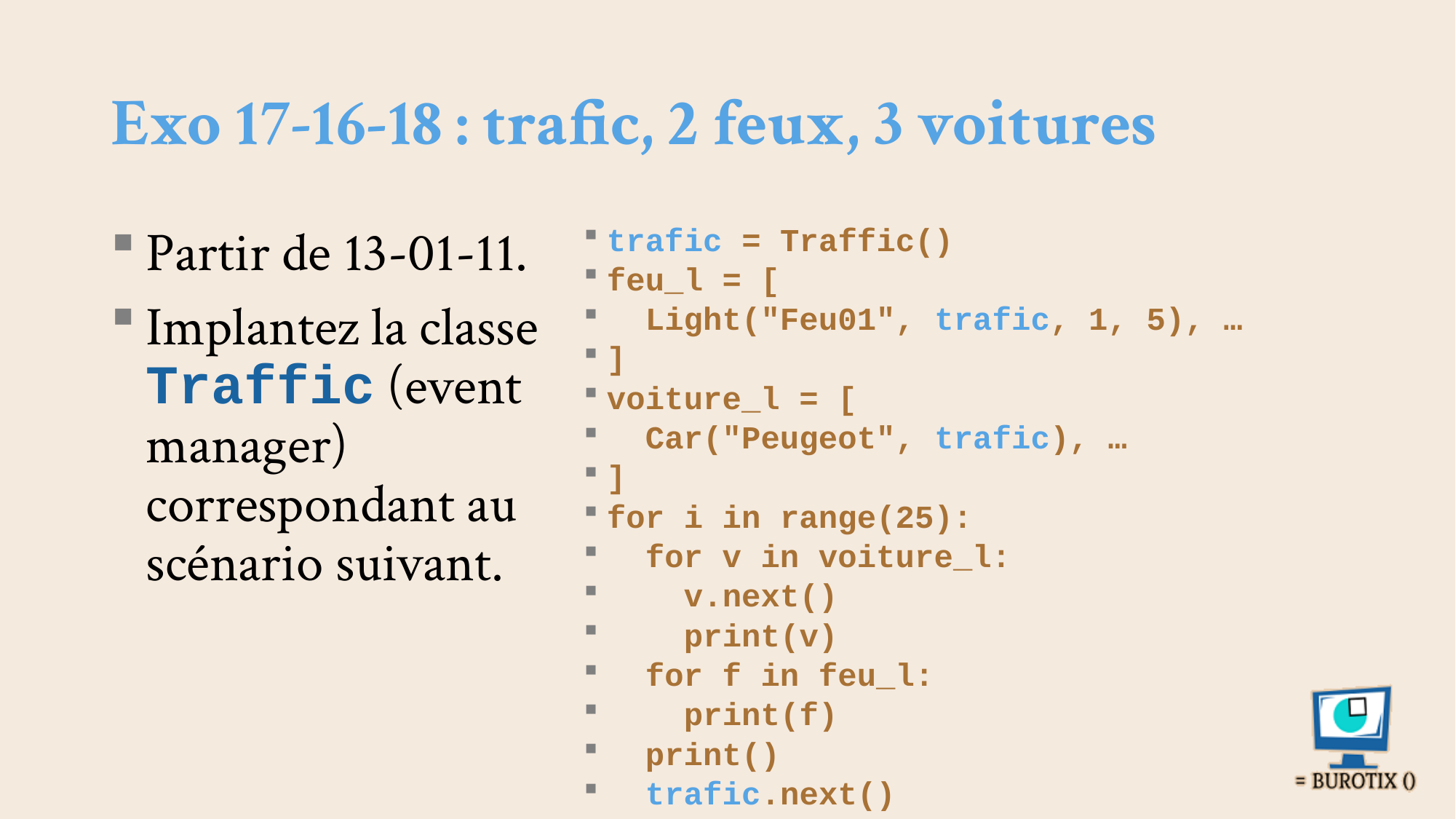

# Exo 17-16-18 : trafic, 2 feux, 3 voitures
Partir de 13-01-11.
Implantez la classe Traffic (event manager) correspondant au scénario suivant.
trafic = Traffic()
feu_l = [
  Light("Feu01", trafic, 1, 5), …
]
voiture_l = [
  Car("Peugeot", trafic), …
]
for i in range(25):
  for v in voiture_l:
    v.next()
    print(v)
  for f in feu_l:
    print(f)
  print()
  trafic.next()